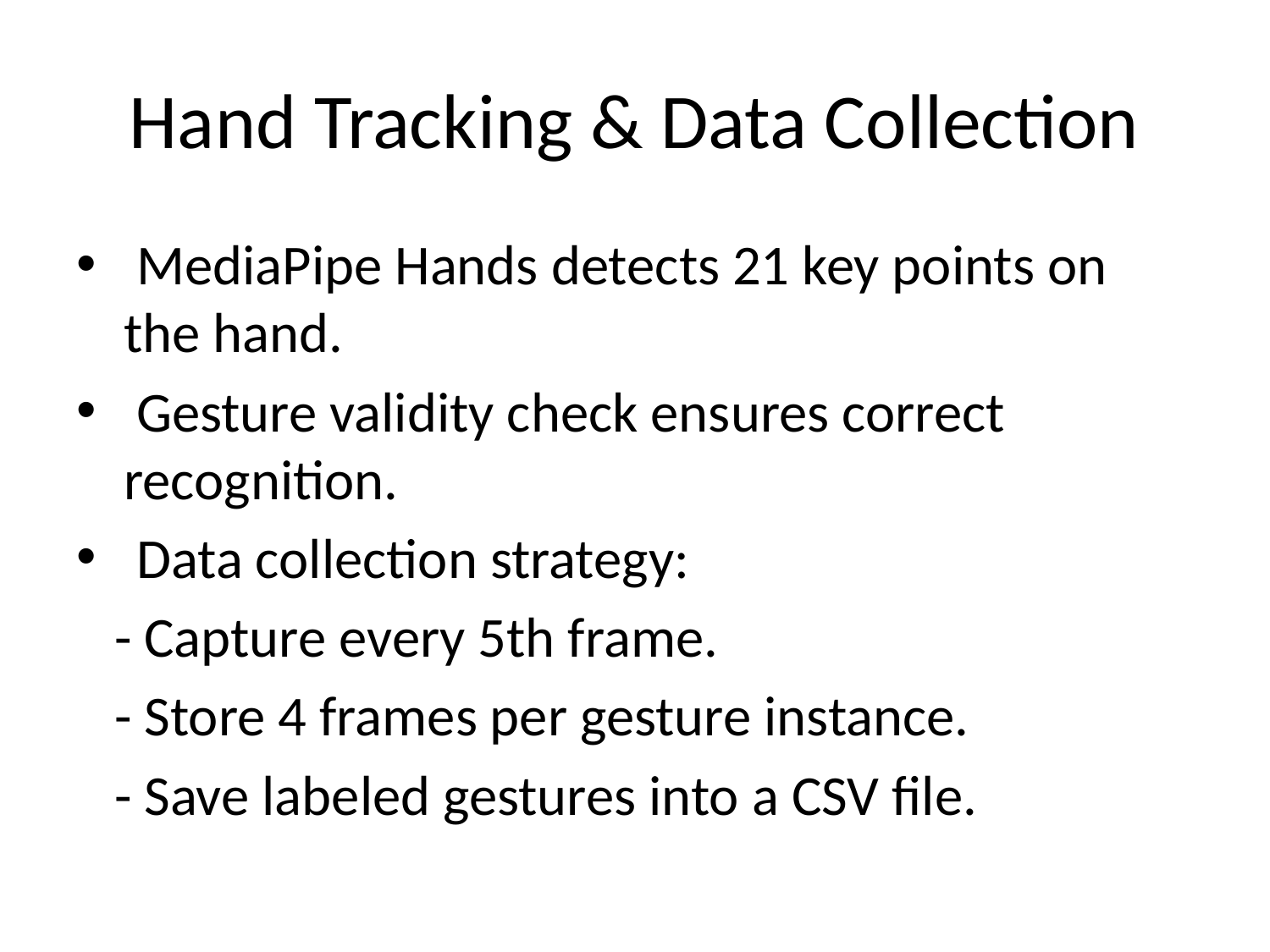

# Hand Tracking & Data Collection
 MediaPipe Hands detects 21 key points on the hand.
 Gesture validity check ensures correct recognition.
 Data collection strategy:
   - Capture every 5th frame.
   - Store 4 frames per gesture instance.
   - Save labeled gestures into a CSV file.